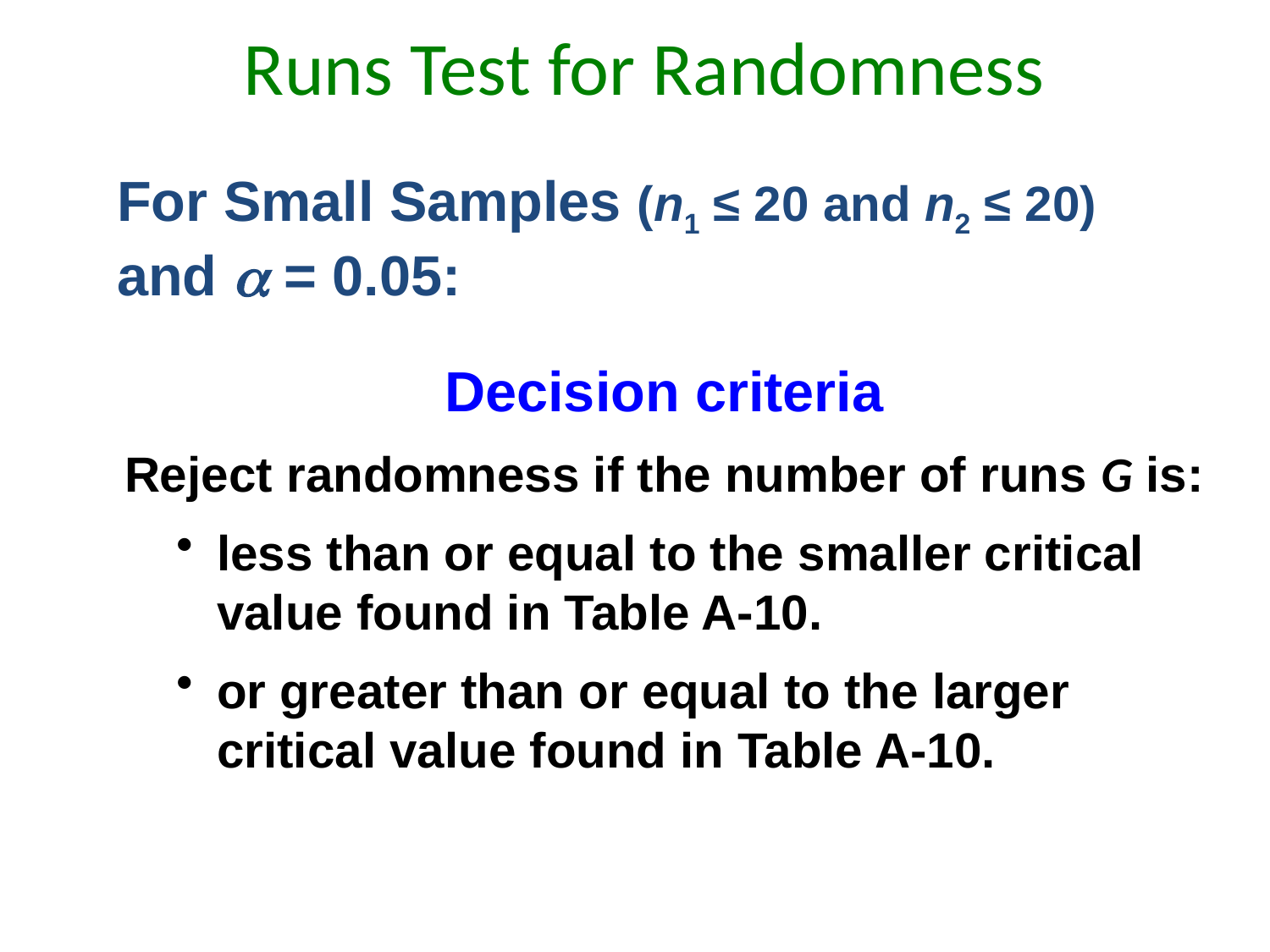

Runs Test for Randomness
For Small Samples (n1 ≤ 20 and n2 ≤ 20) 	and α = 0.05:

Decision criteria
Reject randomness if the number of runs G is:
less than or equal to the smaller critical value found in Table A-10.
or greater than or equal to the larger critical value found in Table A-10.